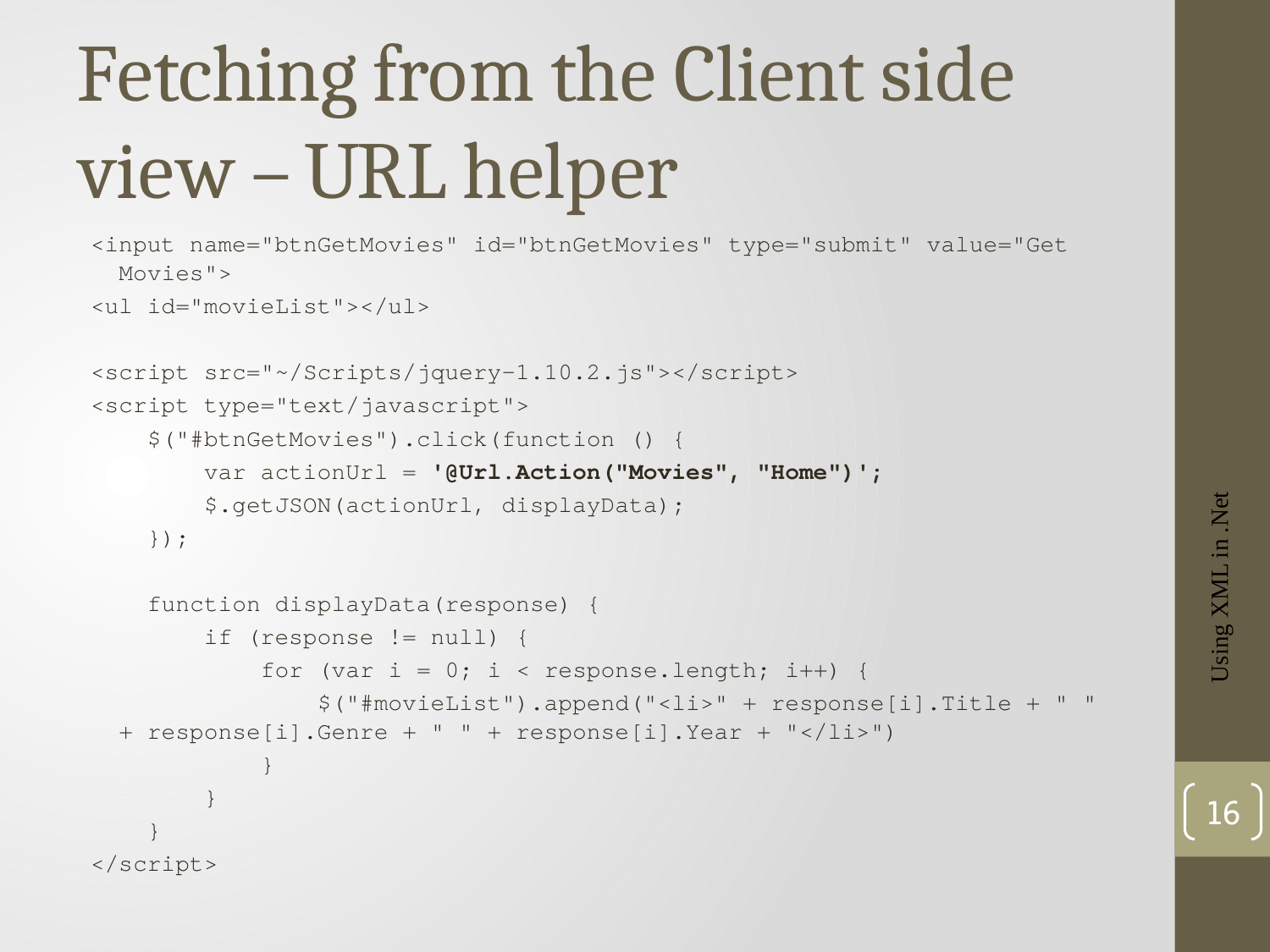

# Fetching from the Client side view – URL helper
<input name="btnGetMovies" id="btnGetMovies" type="submit" value="Get Movies">
<ul id="movieList"></ul>

<script src="~/Scripts/jquery-1.10.2.js"></script>
<script type="text/javascript">
    $("#btnGetMovies").click(function () {
        var actionUrl = '@Url.Action("Movies", "Home")';
        $.getJSON(actionUrl, displayData);
    });

    function displayData(response) {
        if (response != null) {
            for (var i = 0; i < response.length; i++) {
                $("#movieList").append("<li>" + response[i].Title + " " + response[i].Genre + " " + response[i].Year + "</li>")
            }
        }
    }
</script>
Using XML in .Net
16